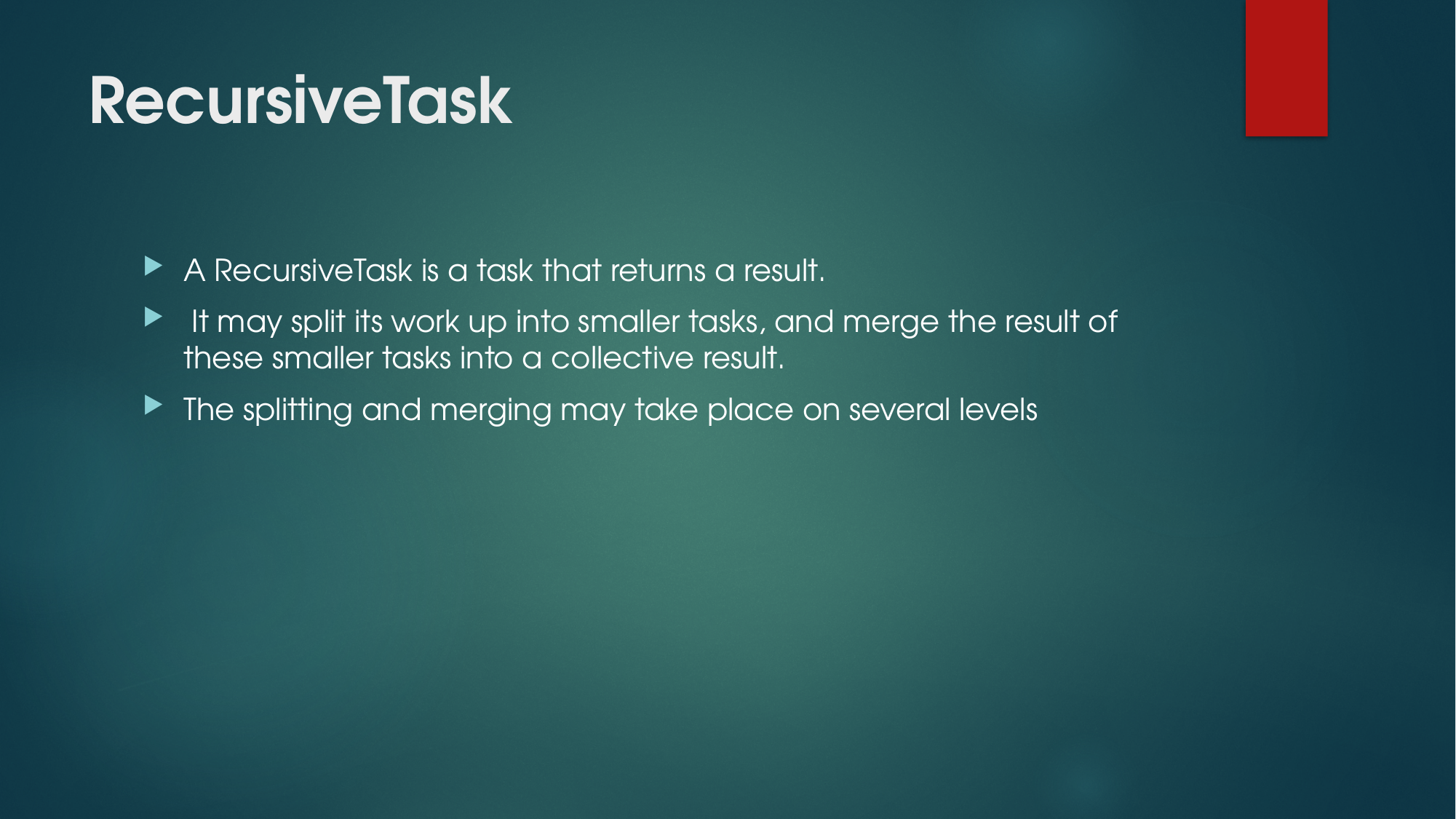

# RecursiveTask
A RecursiveTask is a task that returns a result.
 It may split its work up into smaller tasks, and merge the result of these smaller tasks into a collective result.
The splitting and merging may take place on several levels